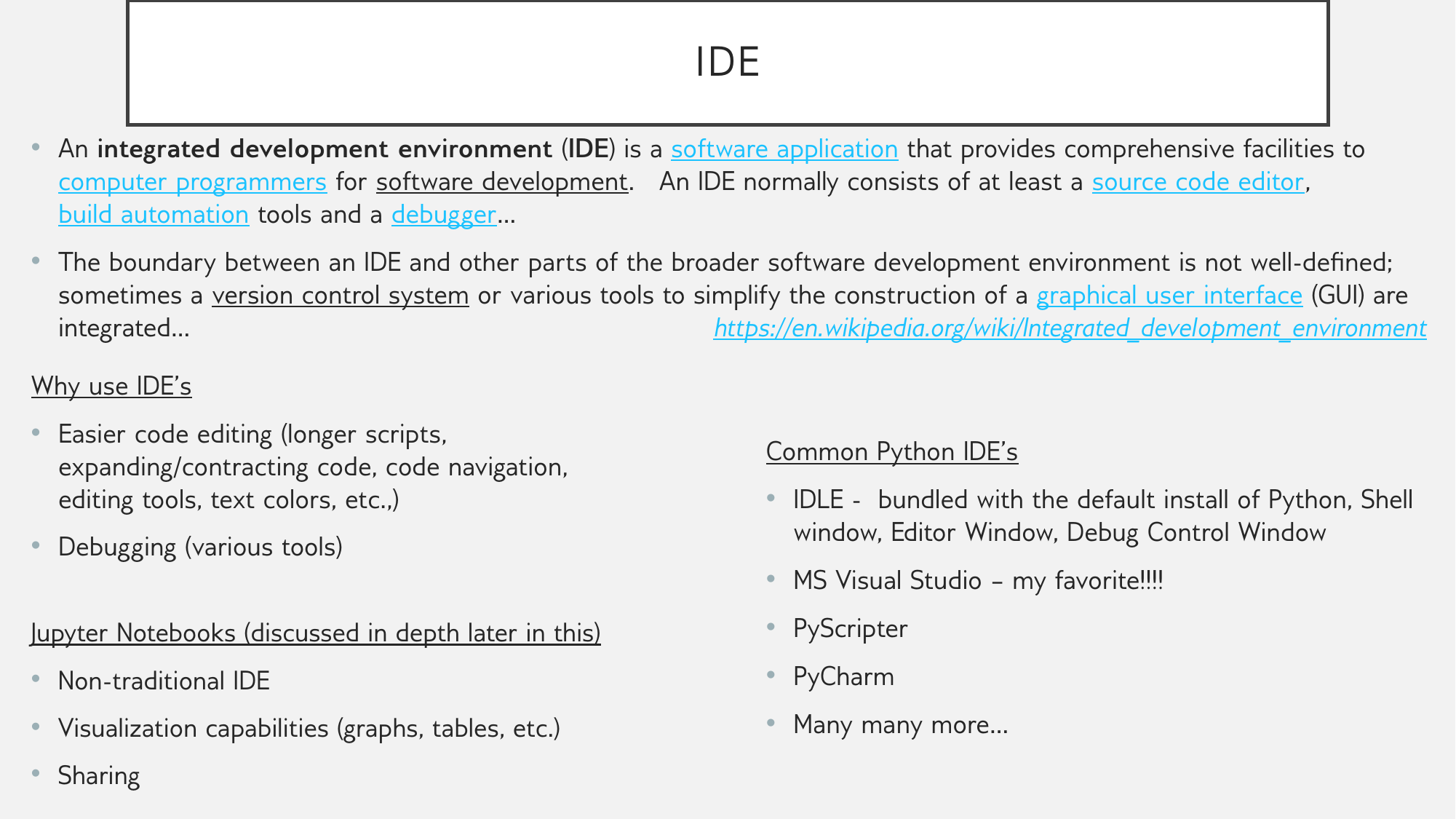

# IDE
An integrated development environment (IDE) is a software application that provides comprehensive facilities to computer programmers for software development.   An IDE normally consists of at least a source code editor, build automation tools and a debugger…
The boundary between an IDE and other parts of the broader software development environment is not well-defined; sometimes a version control system or various tools to simplify the construction of a graphical user interface (GUI) are integrated…					https://en.wikipedia.org/wiki/Integrated_development_environment

Why use IDE’s
Easier code editing (longer scripts, expanding/contracting code, code navigation, editing tools, text colors, etc.,)
Debugging (various tools)

Common Python IDE’s
IDLE -  bundled with the default install of Python, Shell window, Editor Window, Debug Control Window
MS Visual Studio – my favorite!!!!
PyScripter
PyCharm
Many many more…

Jupyter Notebooks (discussed in depth later in this)
Non-traditional IDE
Visualization capabilities (graphs, tables, etc.)
Sharing